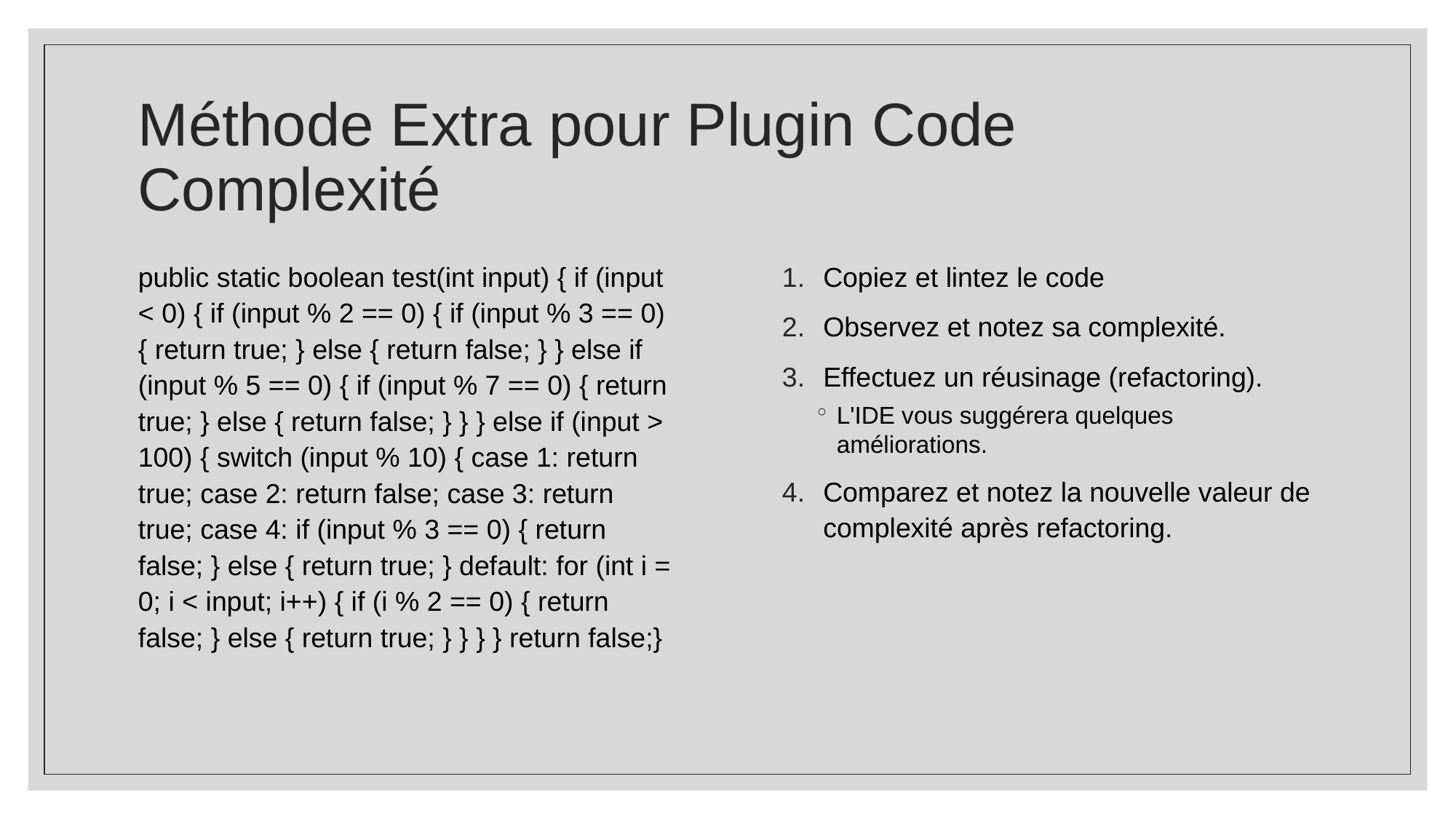

# Méthode Extra pour Plugin Code Complexité
public static boolean test(int input) { if (input < 0) { if (input % 2 == 0) { if (input % 3 == 0) { return true; } else { return false; } } else if (input % 5 == 0) { if (input % 7 == 0) { return true; } else { return false; } } } else if (input > 100) { switch (input % 10) { case 1: return true; case 2: return false; case 3: return true; case 4: if (input % 3 == 0) { return false; } else { return true; } default: for (int i = 0; i < input; i++) { if (i % 2 == 0) { return false; } else { return true; } } } } return false;}
Copiez et lintez le code
Observez et notez sa complexité.
Effectuez un réusinage (refactoring).
L'IDE vous suggérera quelques améliorations.
Comparez et notez la nouvelle valeur de complexité après refactoring.